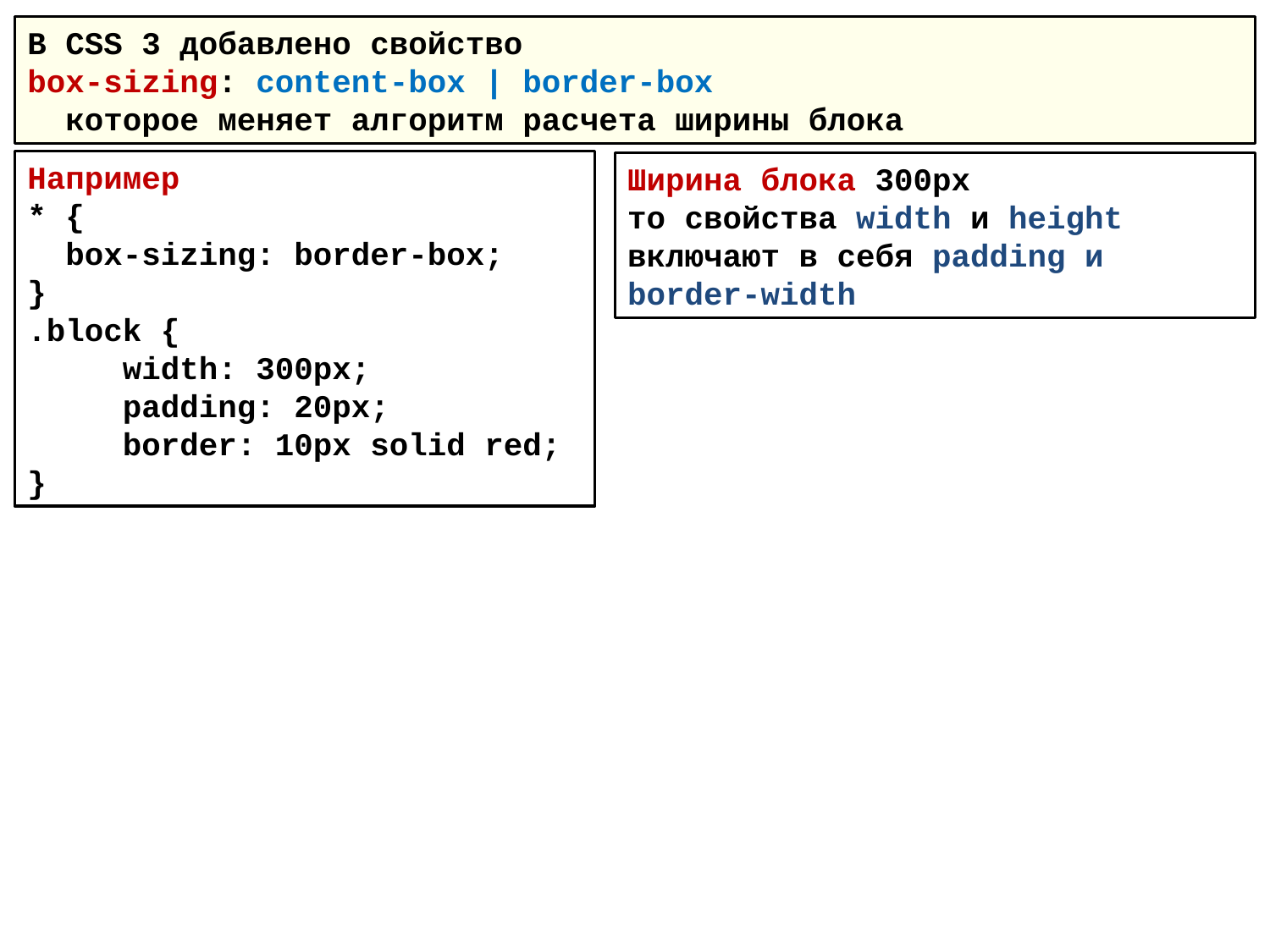

В СSS 3 добавлено свойство
box-sizing: content-box | border-box
  которое меняет алгоритм расчета ширины блока
Например
* {
  box-sizing: border-box;
}
.block {
     width: 300px;
     padding: 20px;
     border: 10px solid red;
}
Ширина блока 300px
то свойства width и height включают в себя padding и border-width